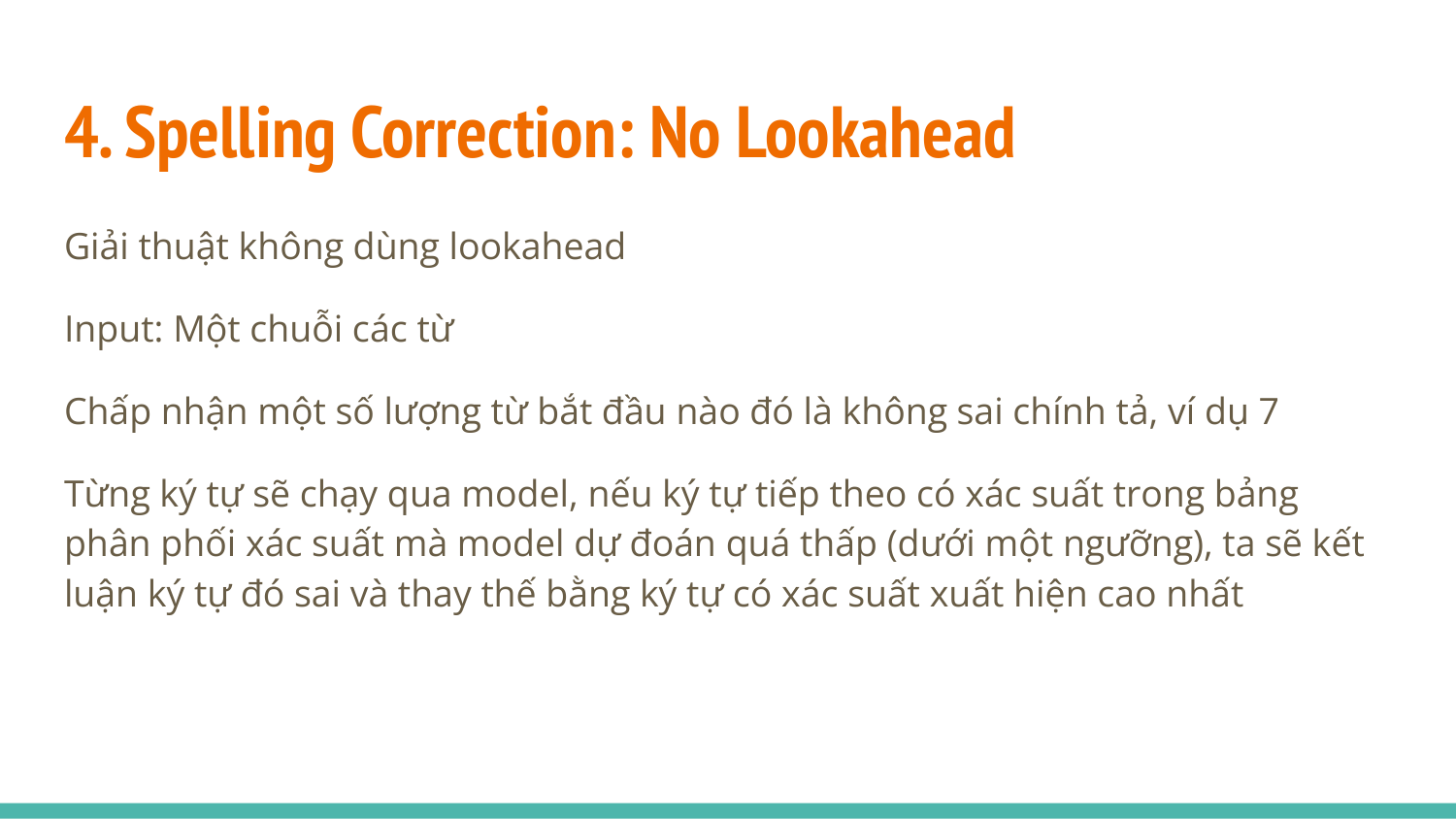

# 4. Spelling Correction: No Lookahead
Giải thuật không dùng lookahead
Input: Một chuỗi các từ
Chấp nhận một số lượng từ bắt đầu nào đó là không sai chính tả, ví dụ 7
Từng ký tự sẽ chạy qua model, nếu ký tự tiếp theo có xác suất trong bảng phân phối xác suất mà model dự đoán quá thấp (dưới một ngưỡng), ta sẽ kết luận ký tự đó sai và thay thế bằng ký tự có xác suất xuất hiện cao nhất